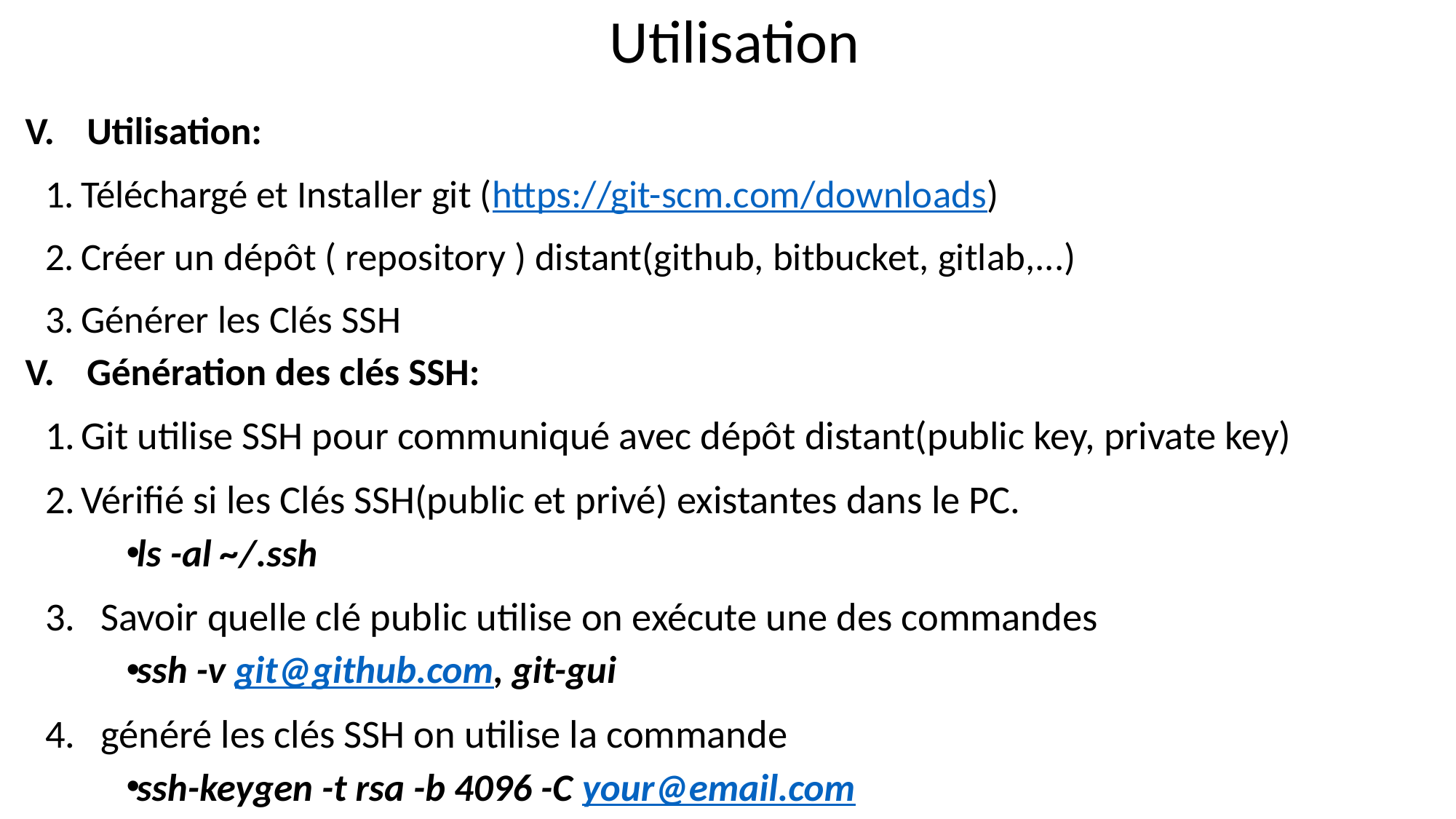

# Utilisation
Utilisation:
Téléchargé et Installer git (https://git-scm.com/downloads)
Créer un dépôt ( repository ) distant(github, bitbucket, gitlab,...)
Générer les Clés SSH
Génération des clés SSH:
Git utilise SSH pour communiqué avec dépôt distant(public key, private key)
Vérifié si les Clés SSH(public et privé) existantes dans le PC.
ls -al ~/.ssh
Savoir quelle clé public utilise on exécute une des commandes
ssh -v git@github.com, git-gui
généré les clés SSH on utilise la commande
ssh-keygen -t rsa -b 4096 -C your@email.com